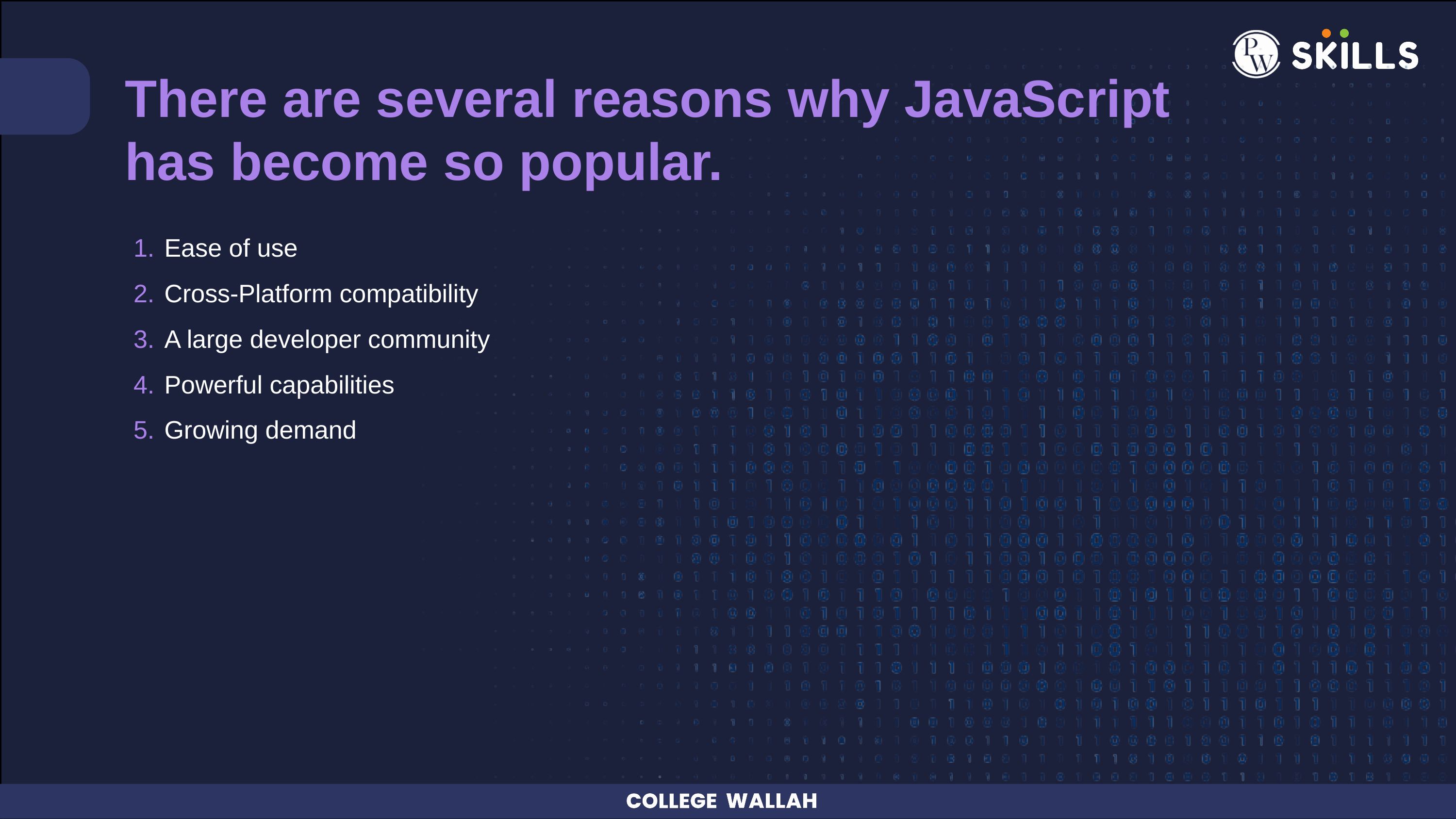

There are several reasons why JavaScript has become so popular.
Ease of use
Cross-Platform compatibility
A large developer community
Powerful capabilities
Growing demand